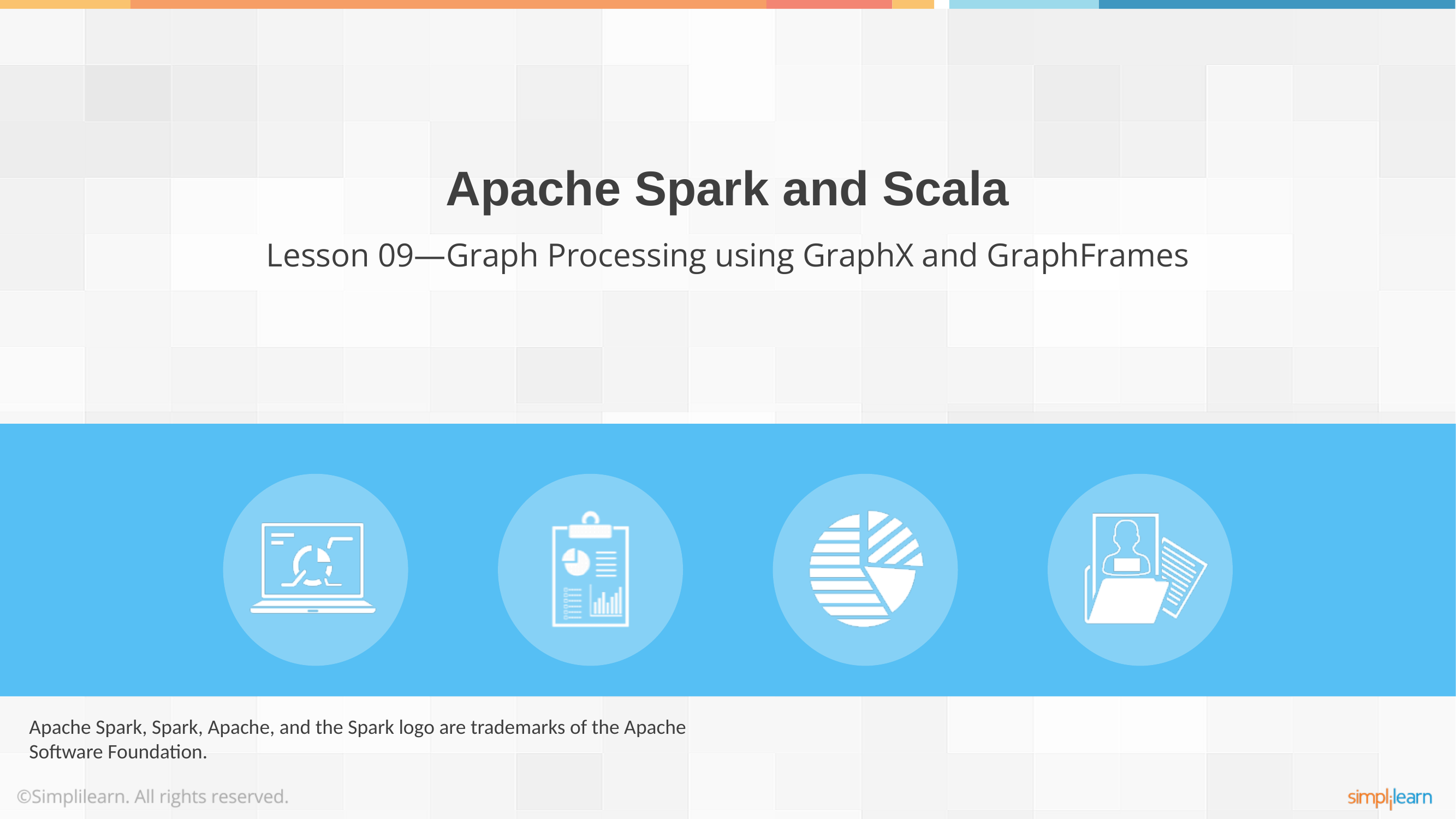

Apache Spark and Scala
Lesson 09—Graph Processing using GraphX and GraphFrames
Apache Spark, Spark, Apache, and the Spark logo are trademarks of the Apache Software Foundation.